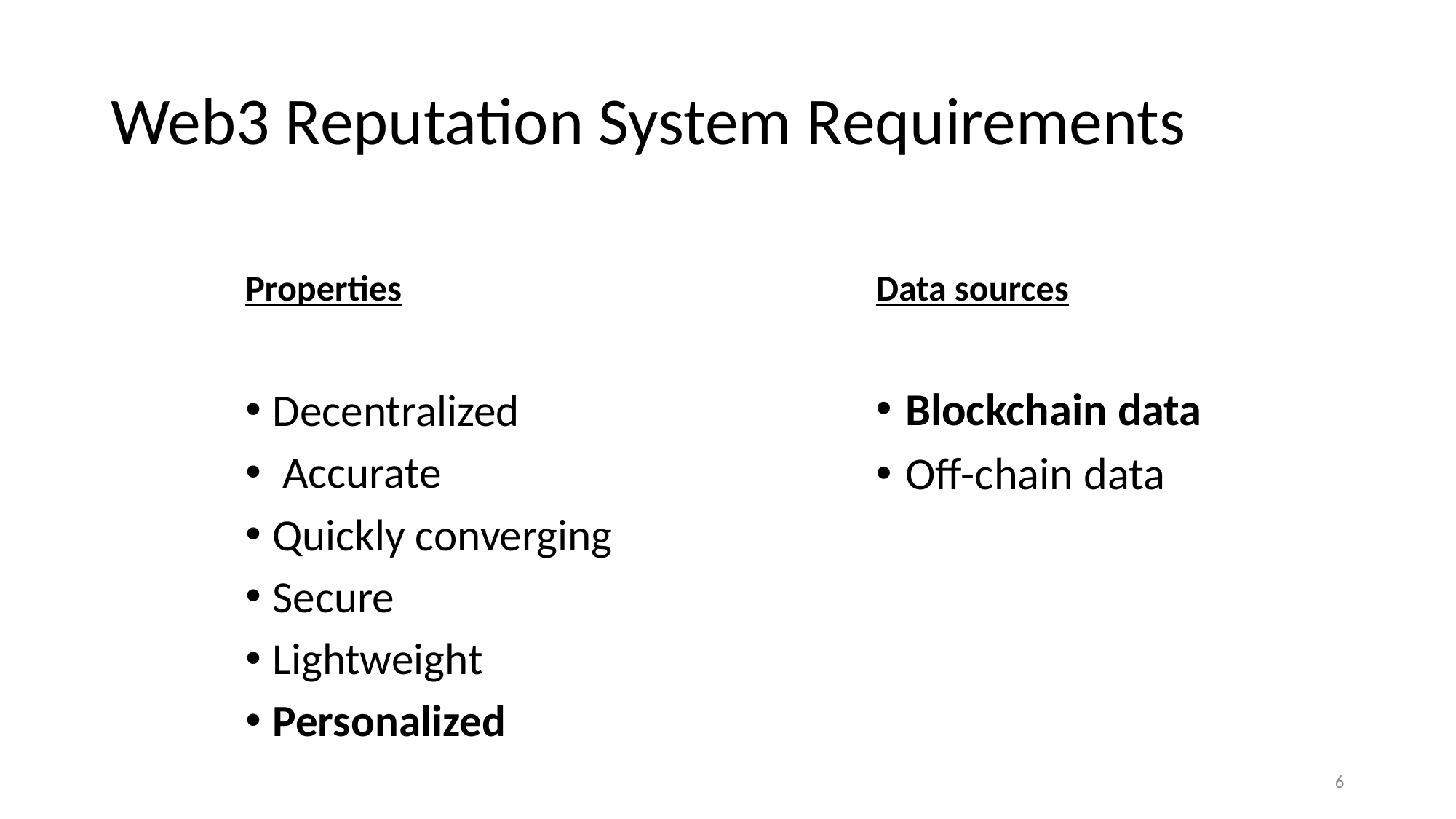

# Web3 Reputation System Requirements
Properties
Data sources

Decentralized
 Accurate
Quickly converging
Secure
Lightweight
Personalized

Blockchain data
Off-chain data
6